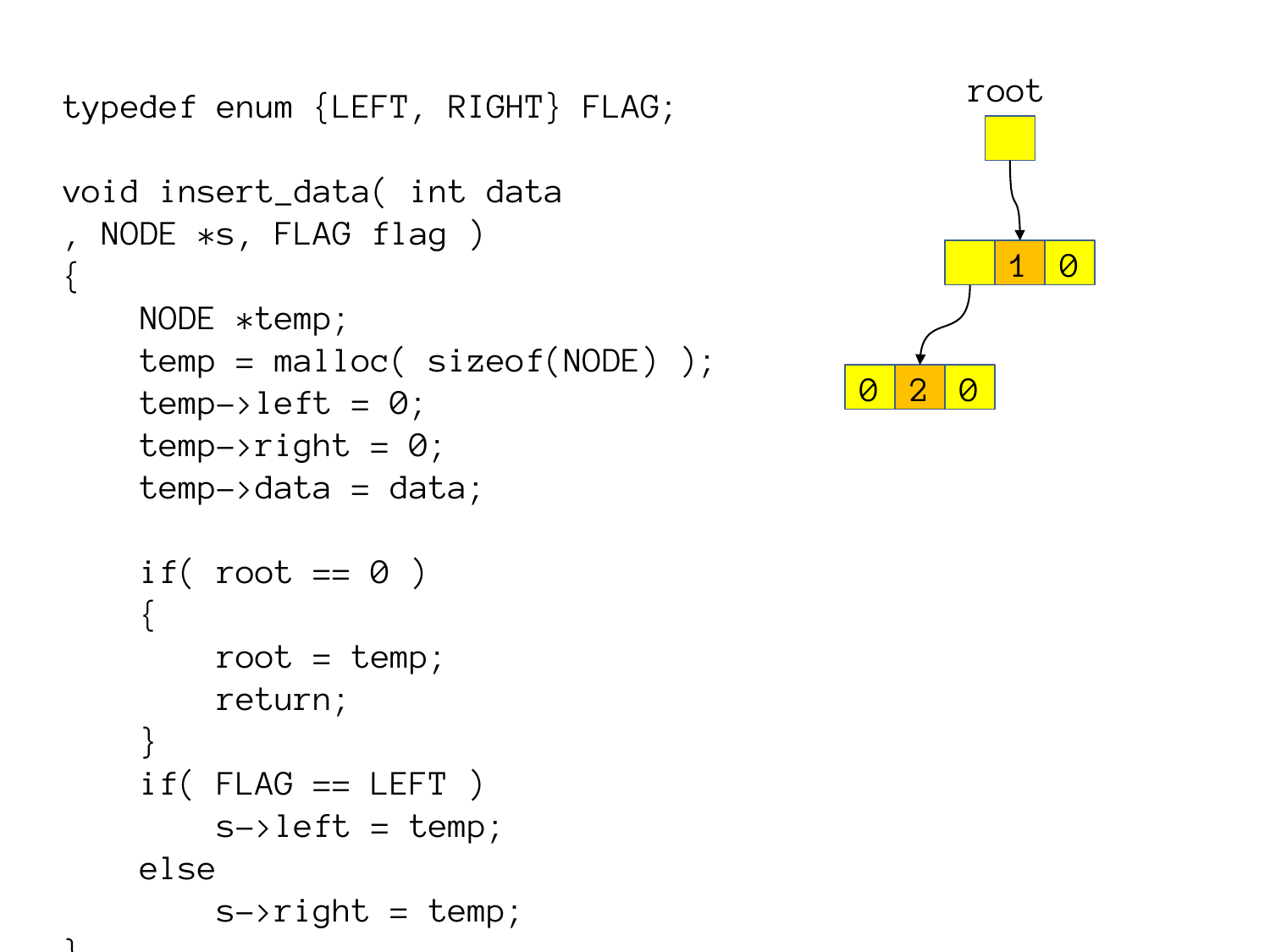

root
typedef enum {LEFT, RIGHT} FLAG;

void insert_data( int data
, NODE *s, FLAG flag )
{
    NODE *temp;
    temp = malloc( sizeof(NODE) );
    temp->left = 0;
    temp->right = 0;
    temp->data = data;

    if( root == 0 )
    {
        root = temp;
        return;
    }
    if( FLAG == LEFT )
        s->left = temp;
    else
        s->right = temp;
}

1
0
0
2
0